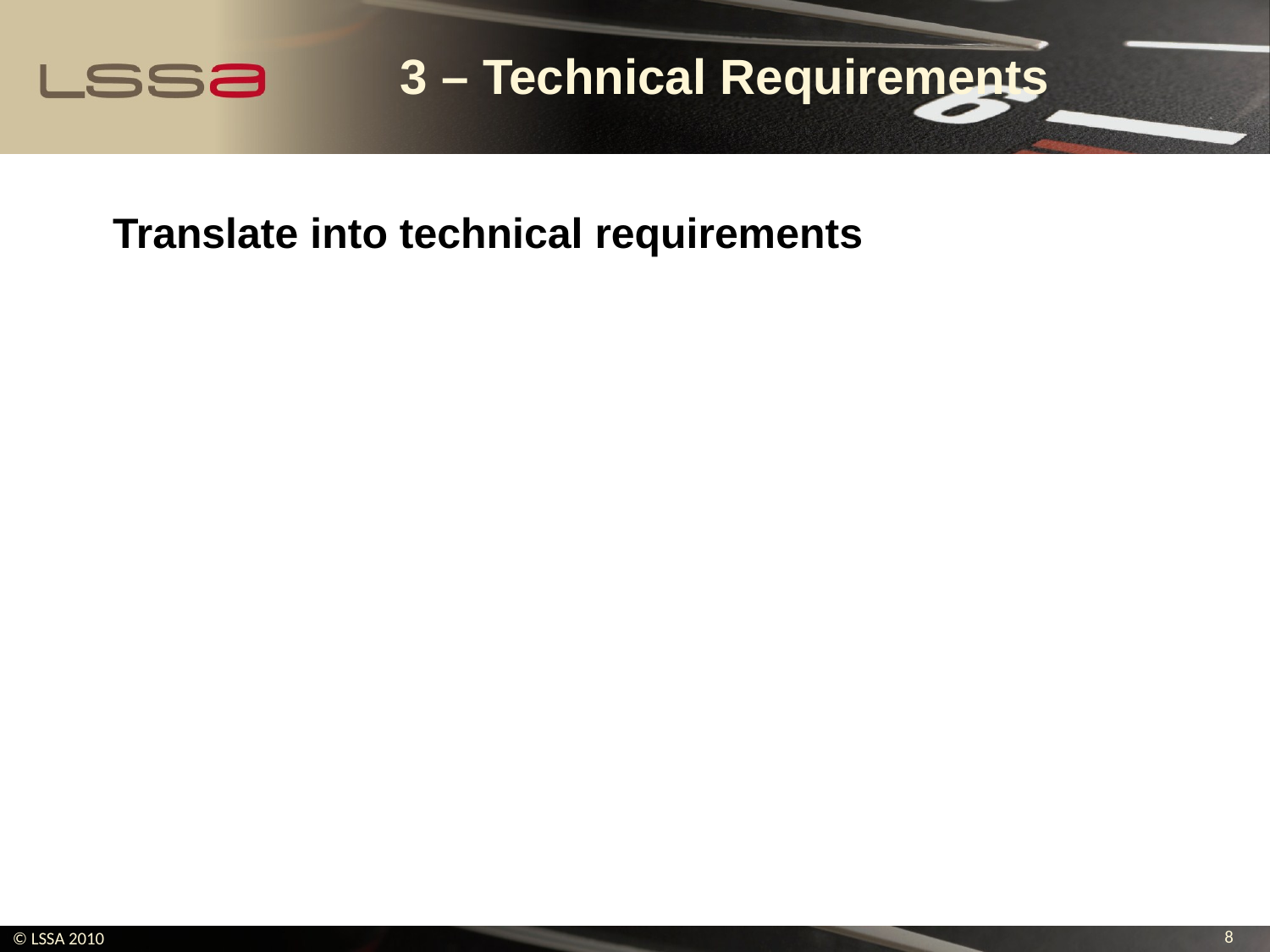

# 3 – Technical Requirements
Translate into technical requirements